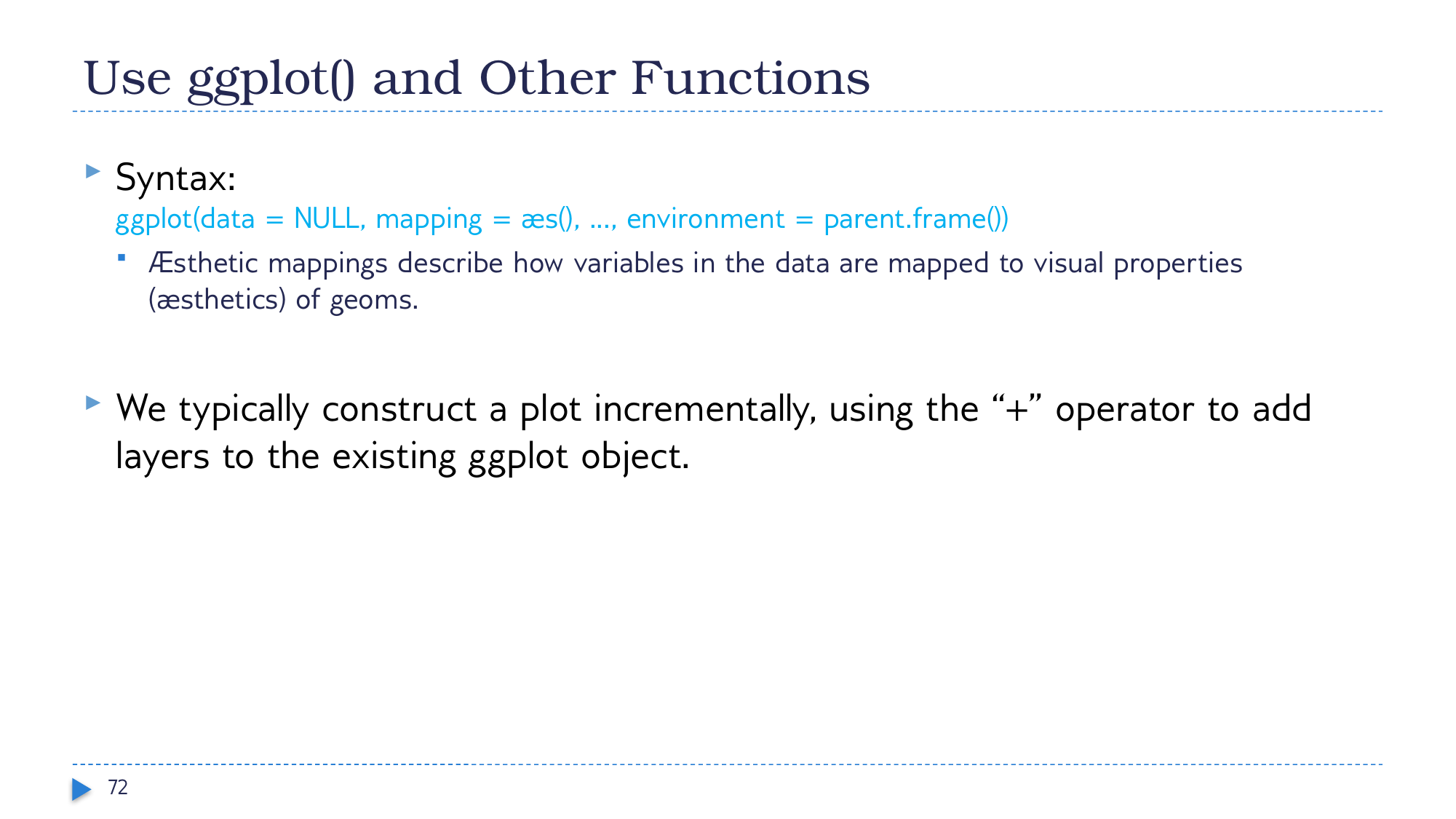

# Use ggplot() and Other Functions
Syntax:
ggplot(data = NULL, mapping = aes(), ..., environment = parent.frame())
Aesthetic mappings describe how variables in the data are mapped to visual properties (aesthetics) of geoms.

We typically construct a plot incrementally, using the “+” operator to add layers to the existing ggplot object.

72